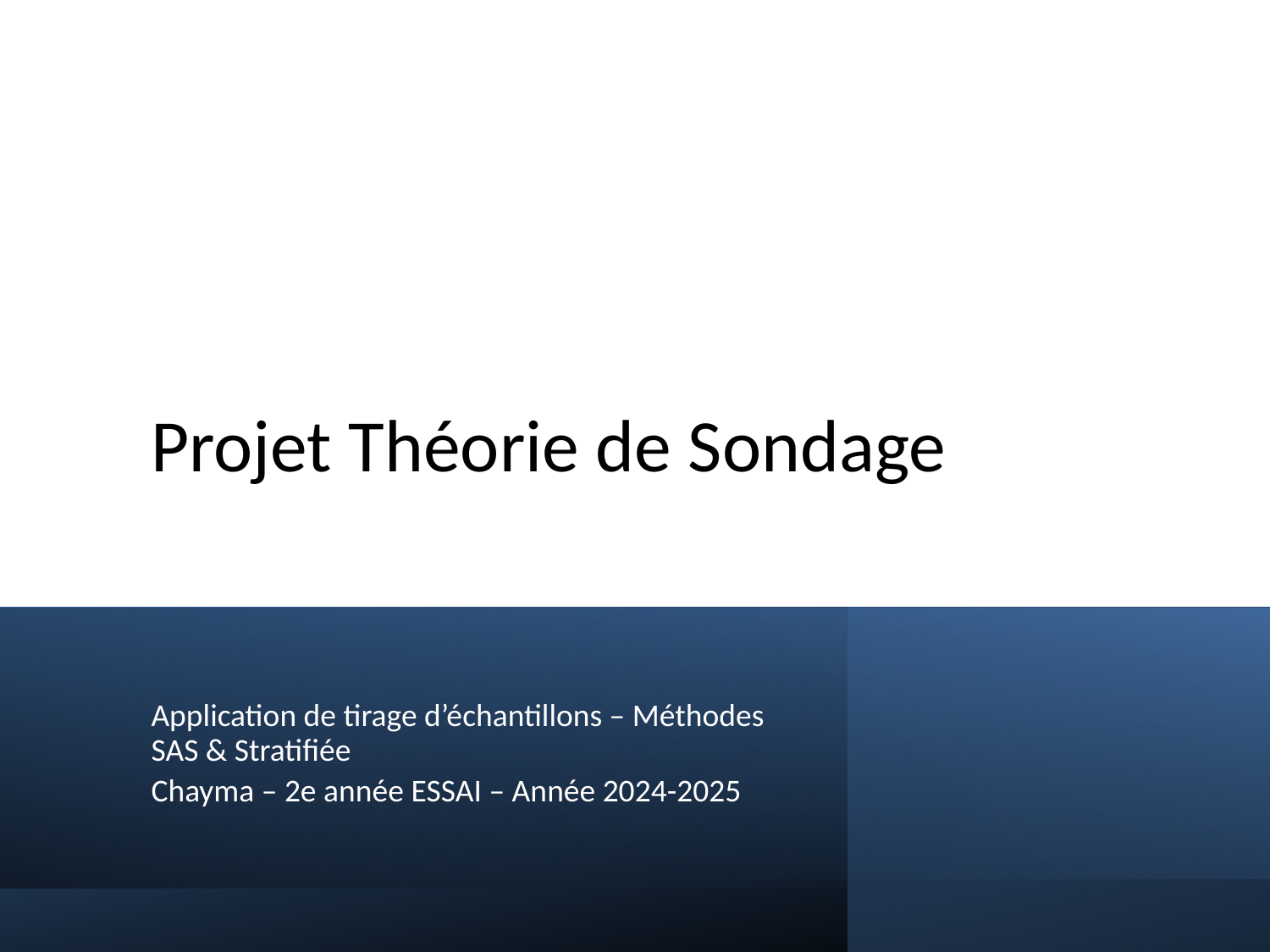

# Projet Théorie de Sondage

Application de tirage d’échantillons – Méthodes SAS & Stratifiée
Chayma – 2e année ESSAI – Année 2024-2025